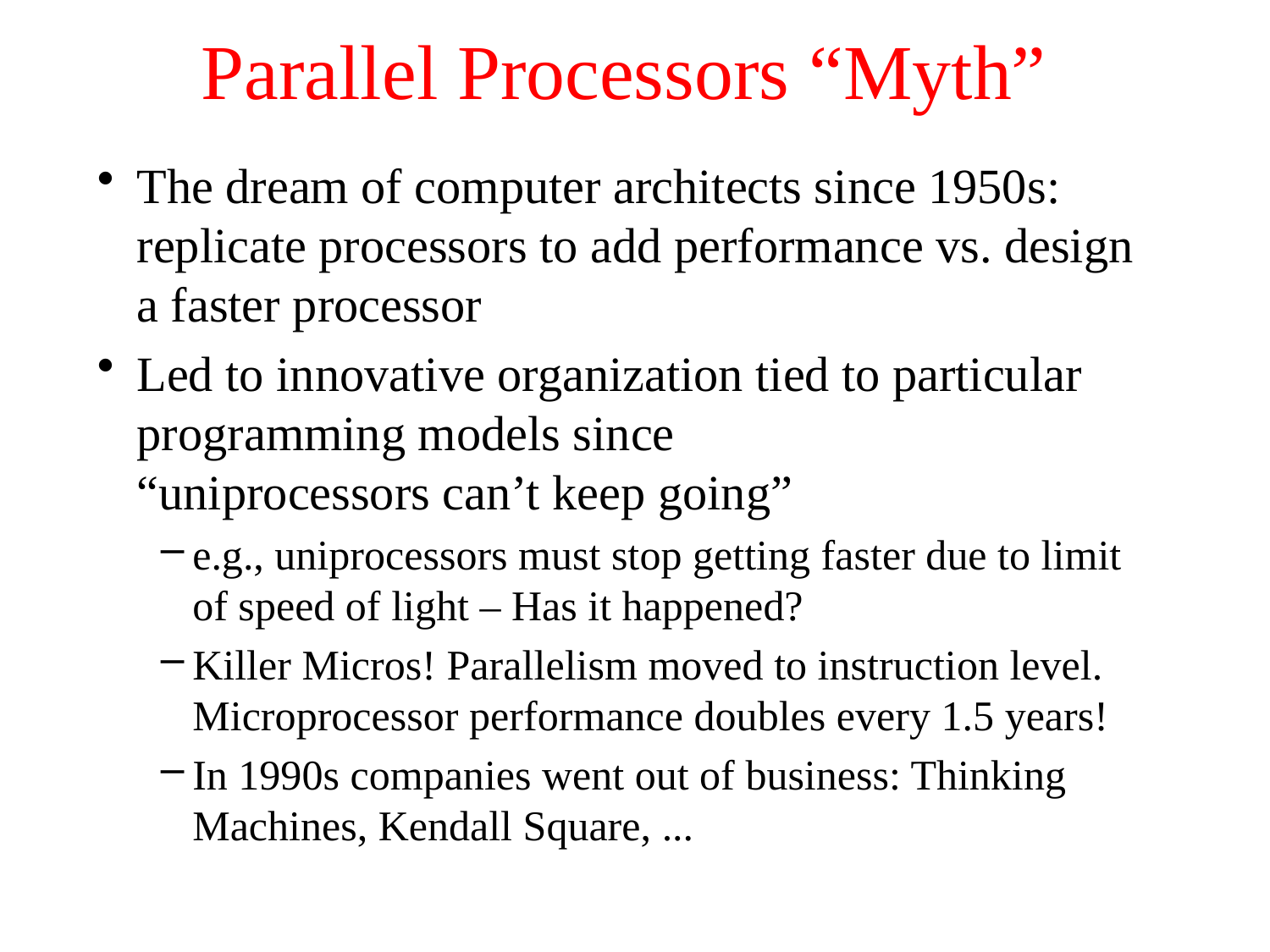

# Parallel Processors “Myth”
The dream of computer architects since 1950s: replicate processors to add performance vs. design a faster processor
Led to innovative organization tied to particular programming models since
“uniprocessors can’t keep going”
e.g., uniprocessors must stop getting faster due to limit of speed of light – Has it happened?
Killer Micros! Parallelism moved to instruction level. Microprocessor performance doubles every 1.5 years!
In 1990s companies went out of business: Thinking Machines, Kendall Square, ...